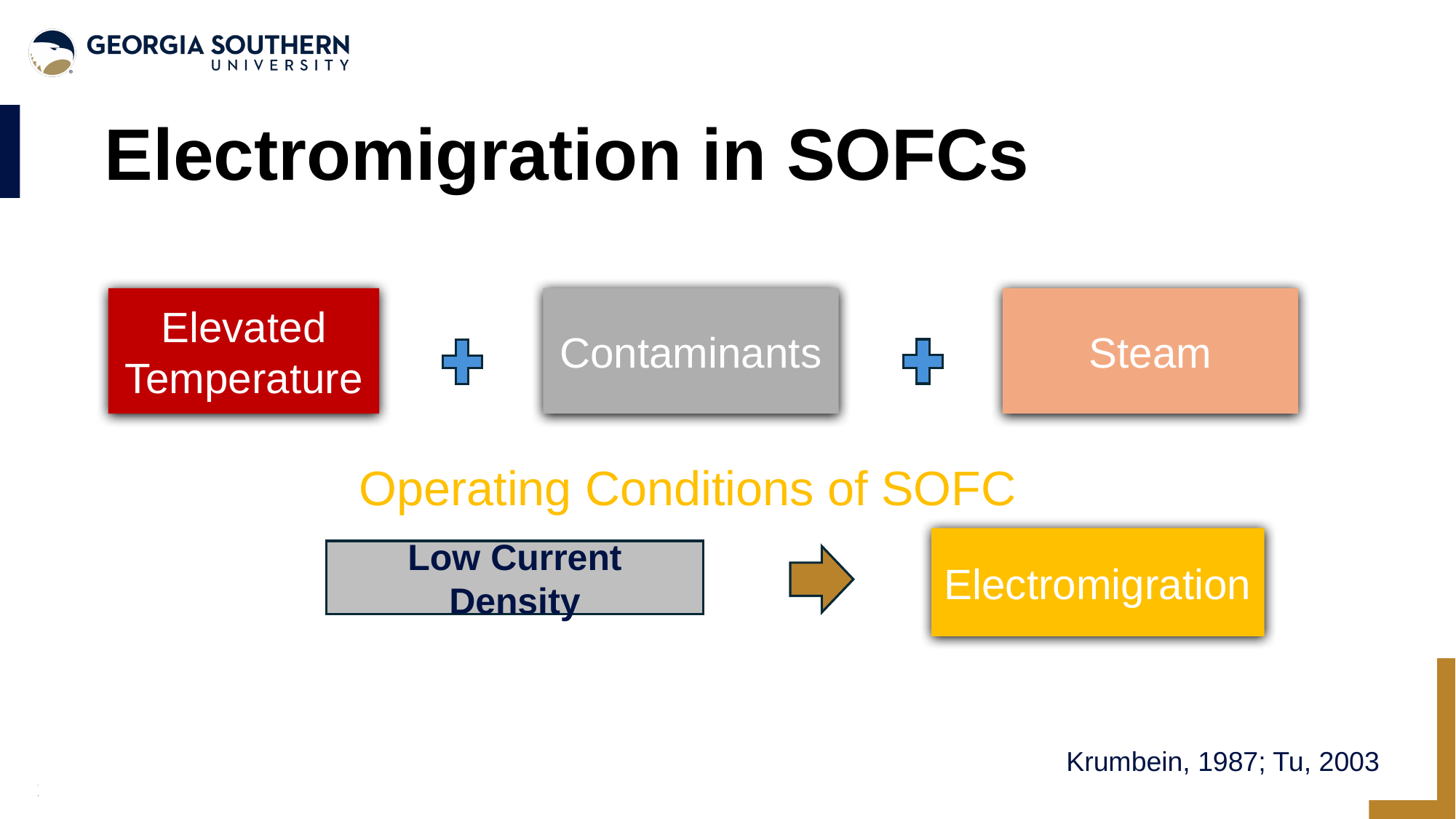

Electromigration in SOFCs

Elevated Temperature
Contaminants
Steam

Operating Conditions of SOFC
Electromigration
Low Current Density

Krumbein, 1987; Tu, 2003